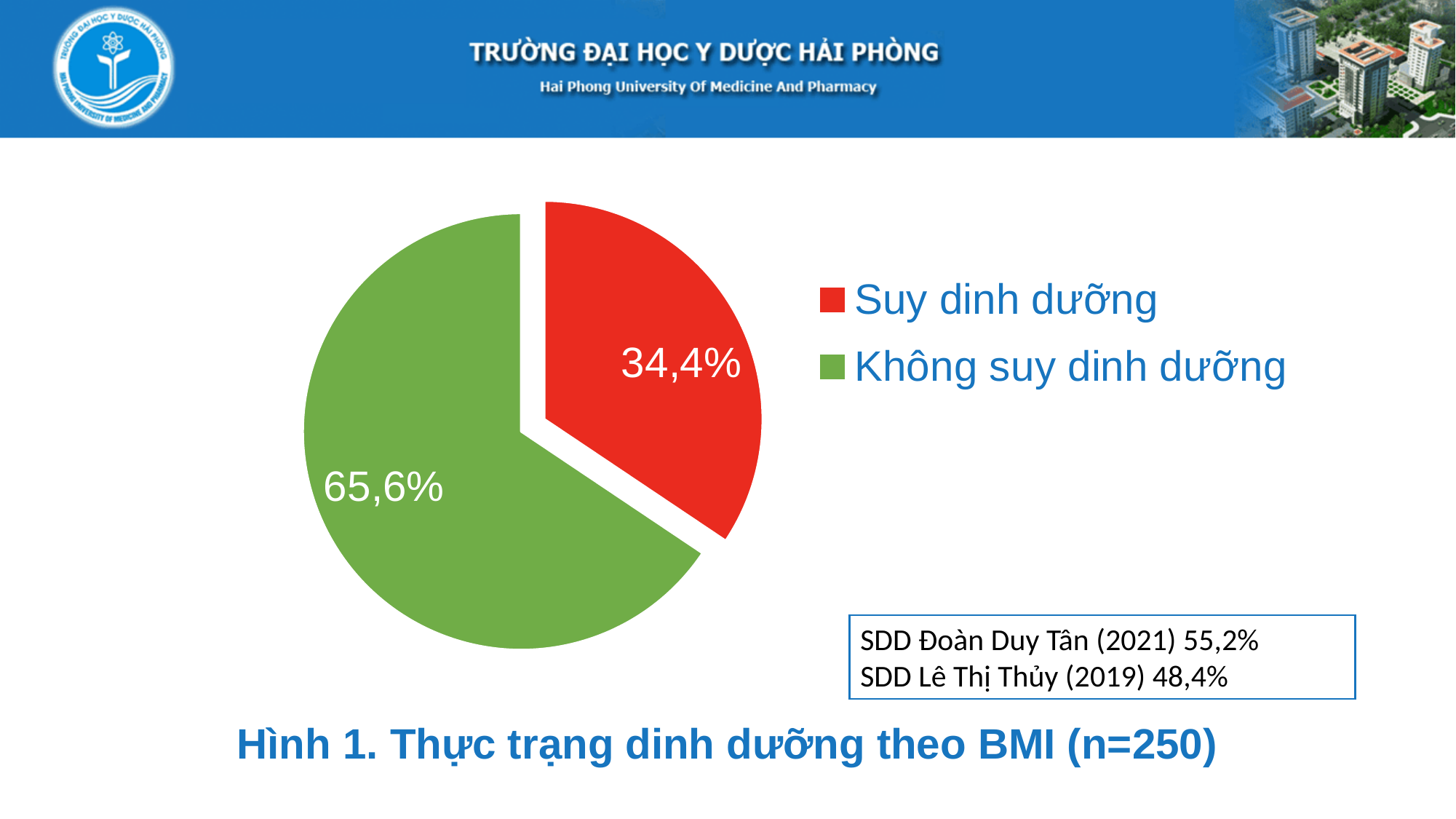

### Chart

| Category | Sales |
|---|---|
| Suy dinh dưỡng | 0.344 |
| Không suy dinh dưỡng | 0.656 |
SDD Đoàn Duy Tân (2021) 55,2%
SDD Lê Thị Thủy (2019) 48,4%
Hình 1. Thực trạng dinh dưỡng theo BMI (n=250)